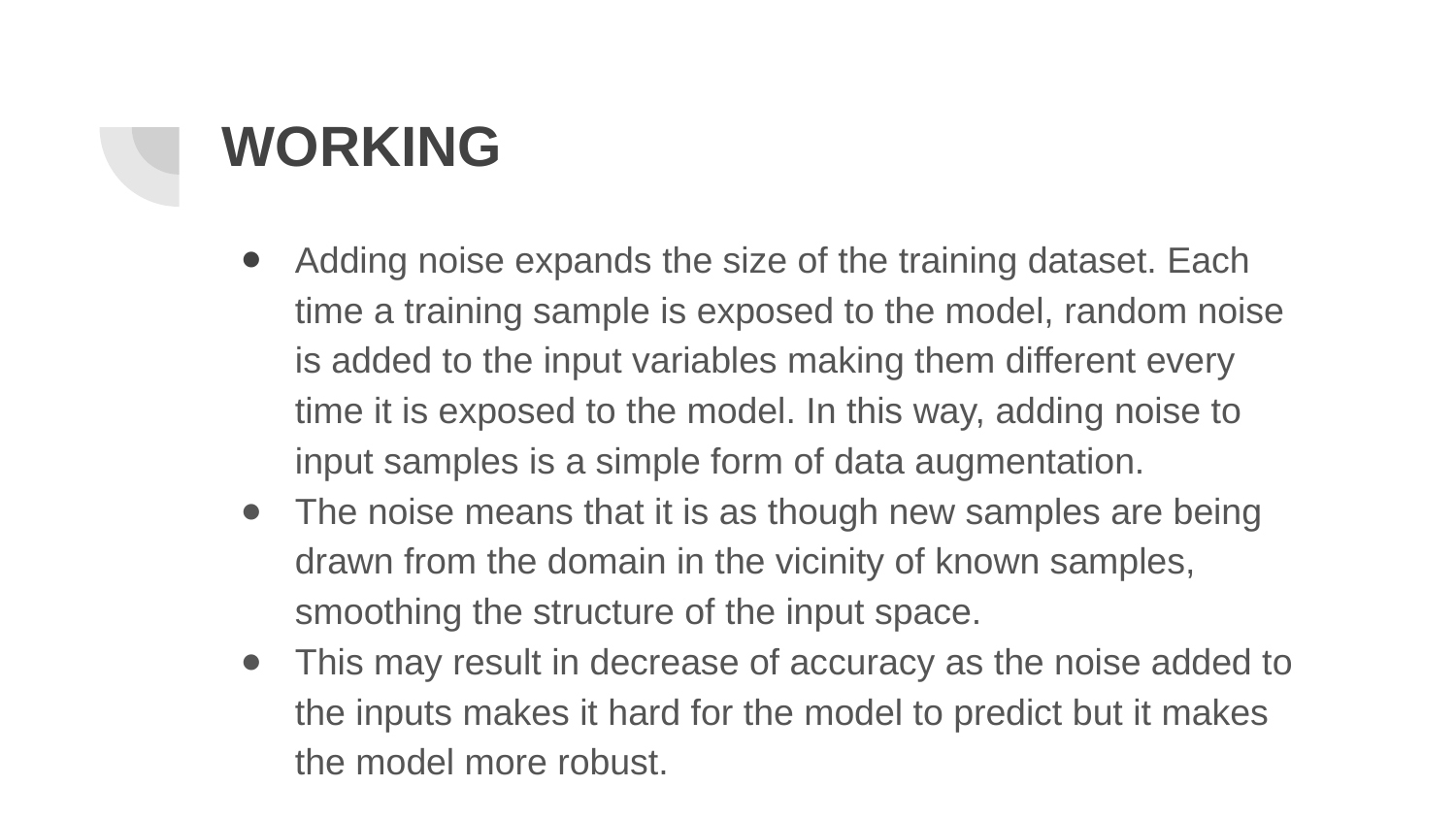

# WORKING
Adding noise expands the size of the training dataset. Each time a training sample is exposed to the model, random noise is added to the input variables making them different every time it is exposed to the model. In this way, adding noise to input samples is a simple form of data augmentation.
The noise means that it is as though new samples are being drawn from the domain in the vicinity of known samples, smoothing the structure of the input space.
This may result in decrease of accuracy as the noise added to the inputs makes it hard for the model to predict but it makes the model more robust.